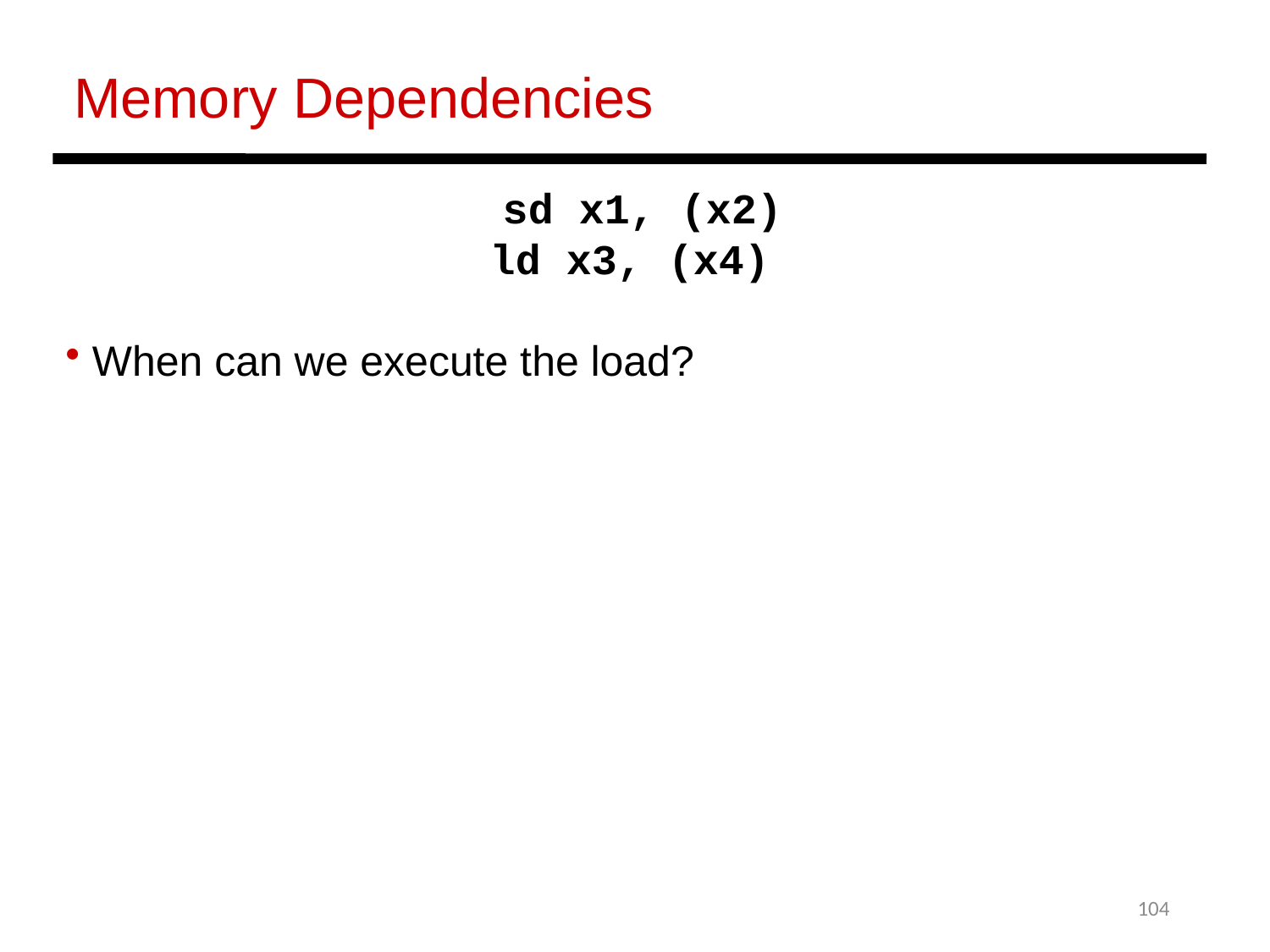

Memory Dependencies

sd x1, (x2)
ld x3, (x4)
 When can we execute the load?

104